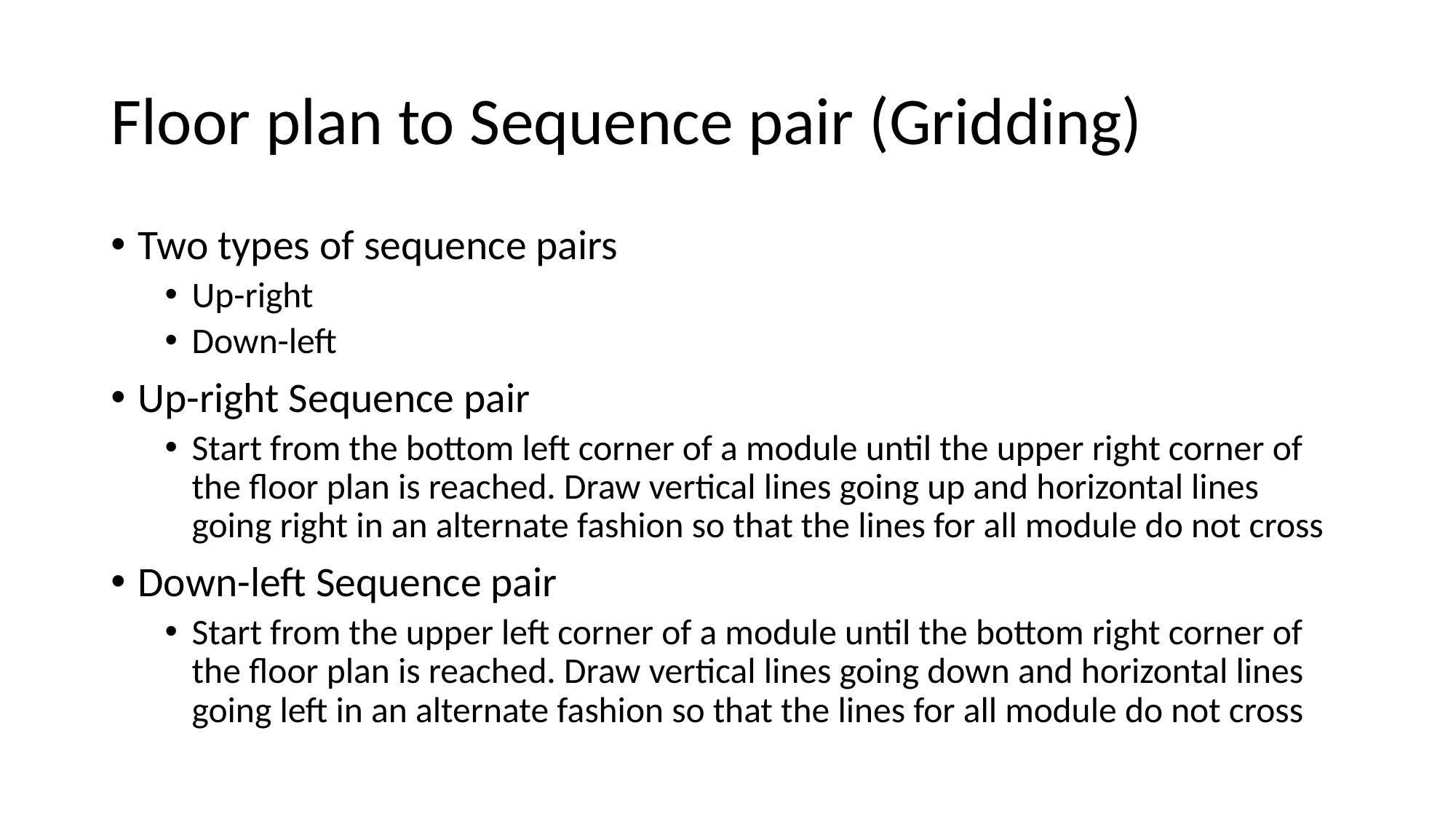

# Floor plan to Sequence pair (Gridding)
Two types of sequence pairs
Up-right
Down-left
Up-right Sequence pair
Start from the bottom left corner of a module until the upper right corner of the floor plan is reached. Draw vertical lines going up and horizontal lines going right in an alternate fashion so that the lines for all module do not cross
Down-left Sequence pair
Start from the upper left corner of a module until the bottom right corner of the floor plan is reached. Draw vertical lines going down and horizontal lines going left in an alternate fashion so that the lines for all module do not cross